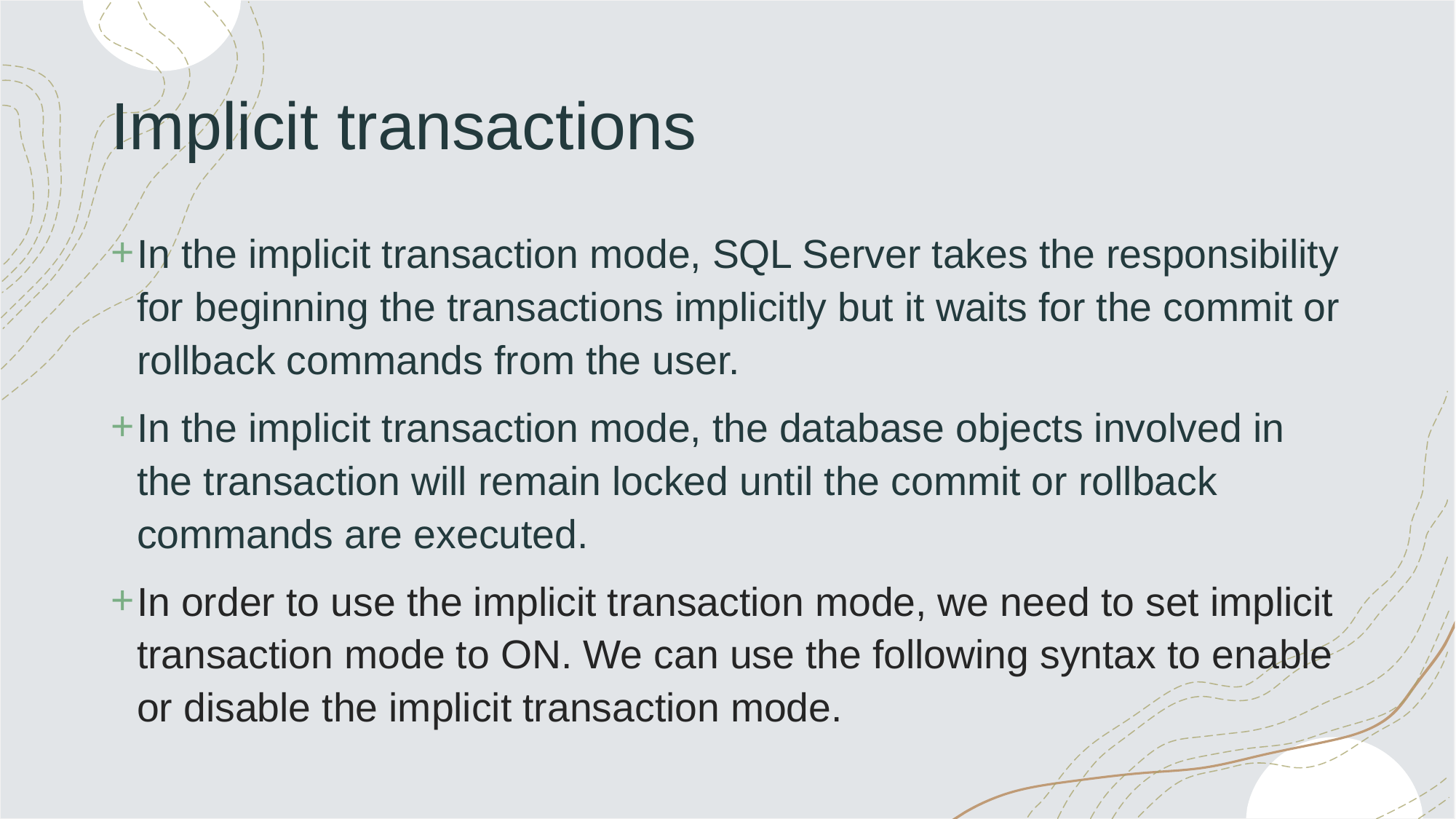

# Implicit transactions
In the implicit transaction mode, SQL Server takes the responsibility for beginning the transactions implicitly but it waits for the commit or rollback commands from the user.
In the implicit transaction mode, the database objects involved in the transaction will remain locked until the commit or rollback commands are executed.
In order to use the implicit transaction mode, we need to set implicit transaction mode to ON. We can use the following syntax to enable or disable the implicit transaction mode.